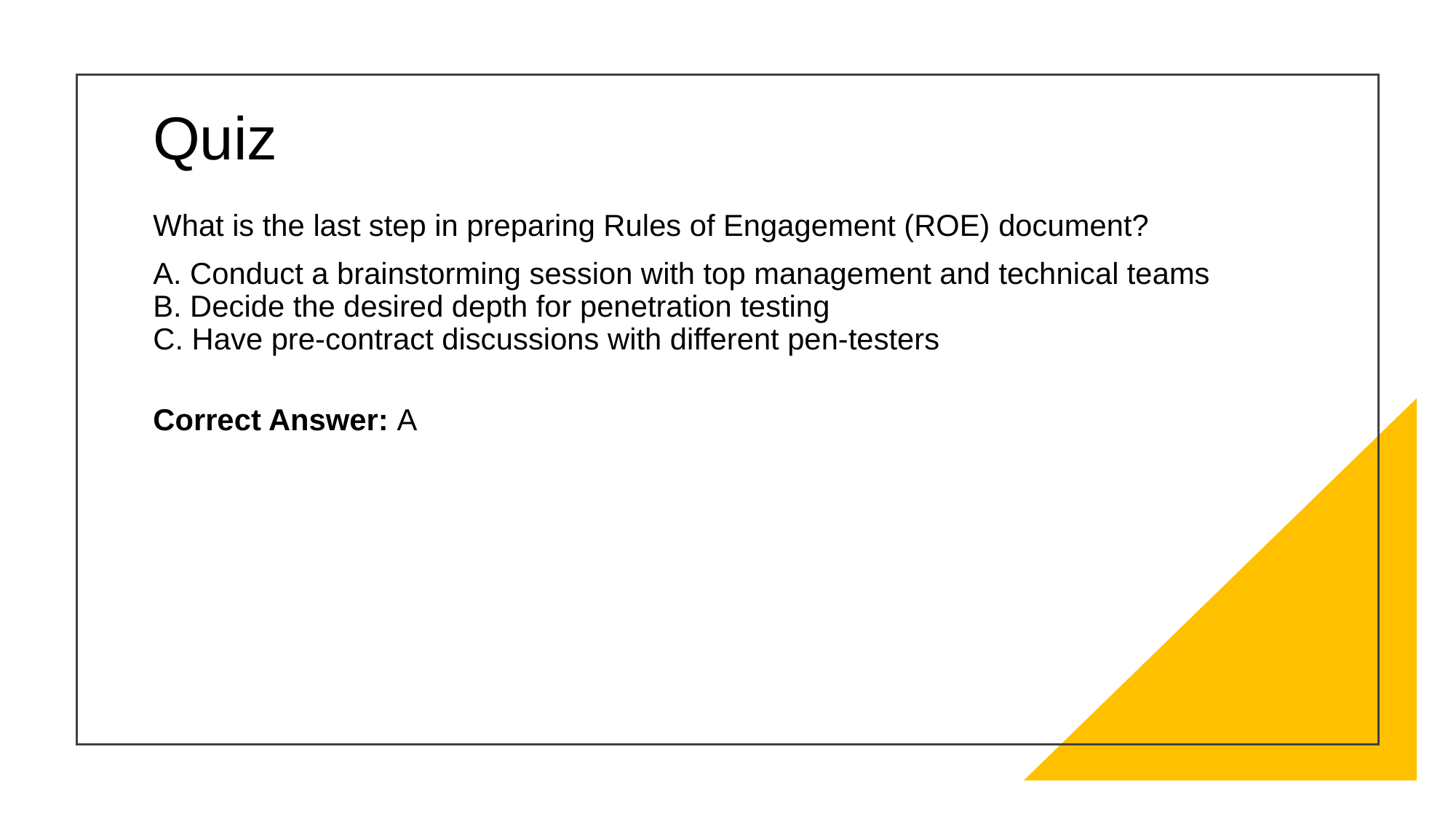

# Quiz

What is the last step in preparing Rules of Engagement (ROE) document?
A. Conduct a brainstorming session with top management and technical teams
B. Decide the desired depth for penetration testing
C. Have pre-contract discussions with different pen-testers
Correct Answer: A